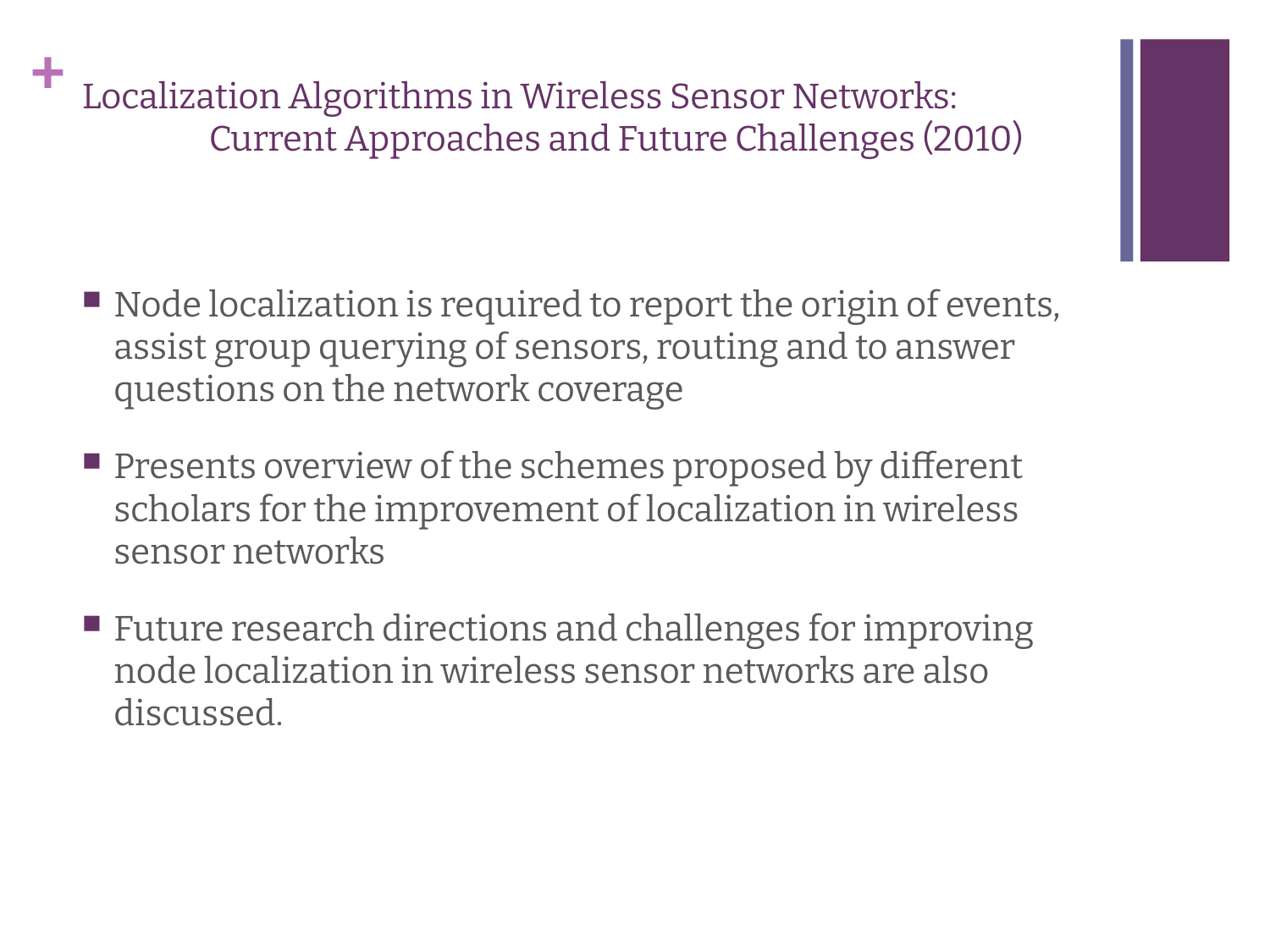

# Localization Algorithms in Wireless Sensor Networks: Current Approaches and Future Challenges (2010)
Node localization is required to report the origin of events, assist group querying of sensors, routing and to answer questions on the network coverage
Presents overview of the schemes proposed by different scholars for the improvement of localization in wireless sensor networks
Future research directions and challenges for improving node localization in wireless sensor networks are also discussed.